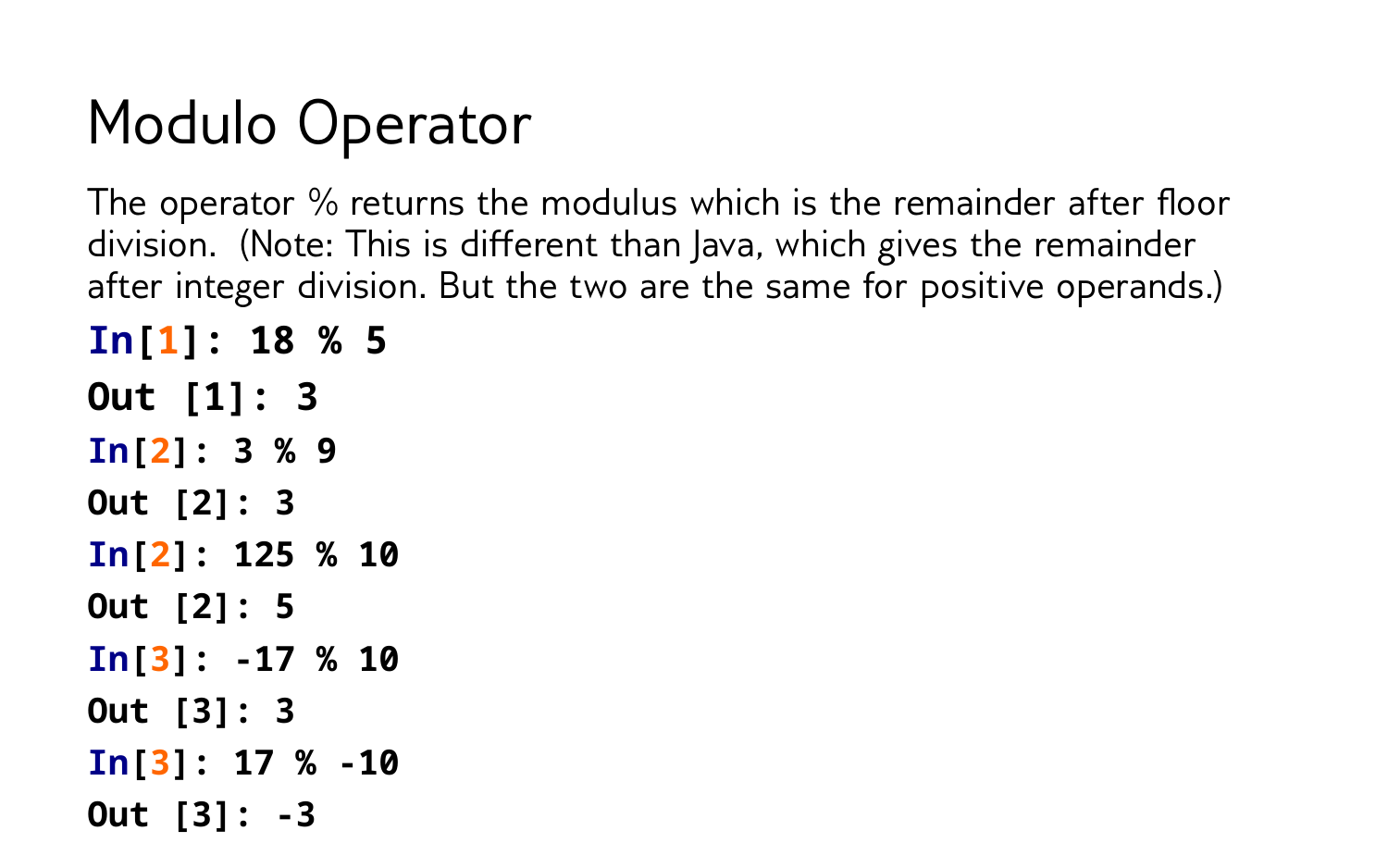

# Modulo Operator
The operator % returns the modulus which is the remainder after floor division.  (Note: This is different than Java, which gives the remainder after integer division. But the two are the same for positive operands.)
In[1]: 18 % 5
Out [1]: 3
In[2]: 3 % 9
Out [2]: 3
In[2]: 125 % 10
Out [2]: 5
In[3]: -17 % 10
Out [3]: 3
In[3]: 17 % -10
Out [3]: -3